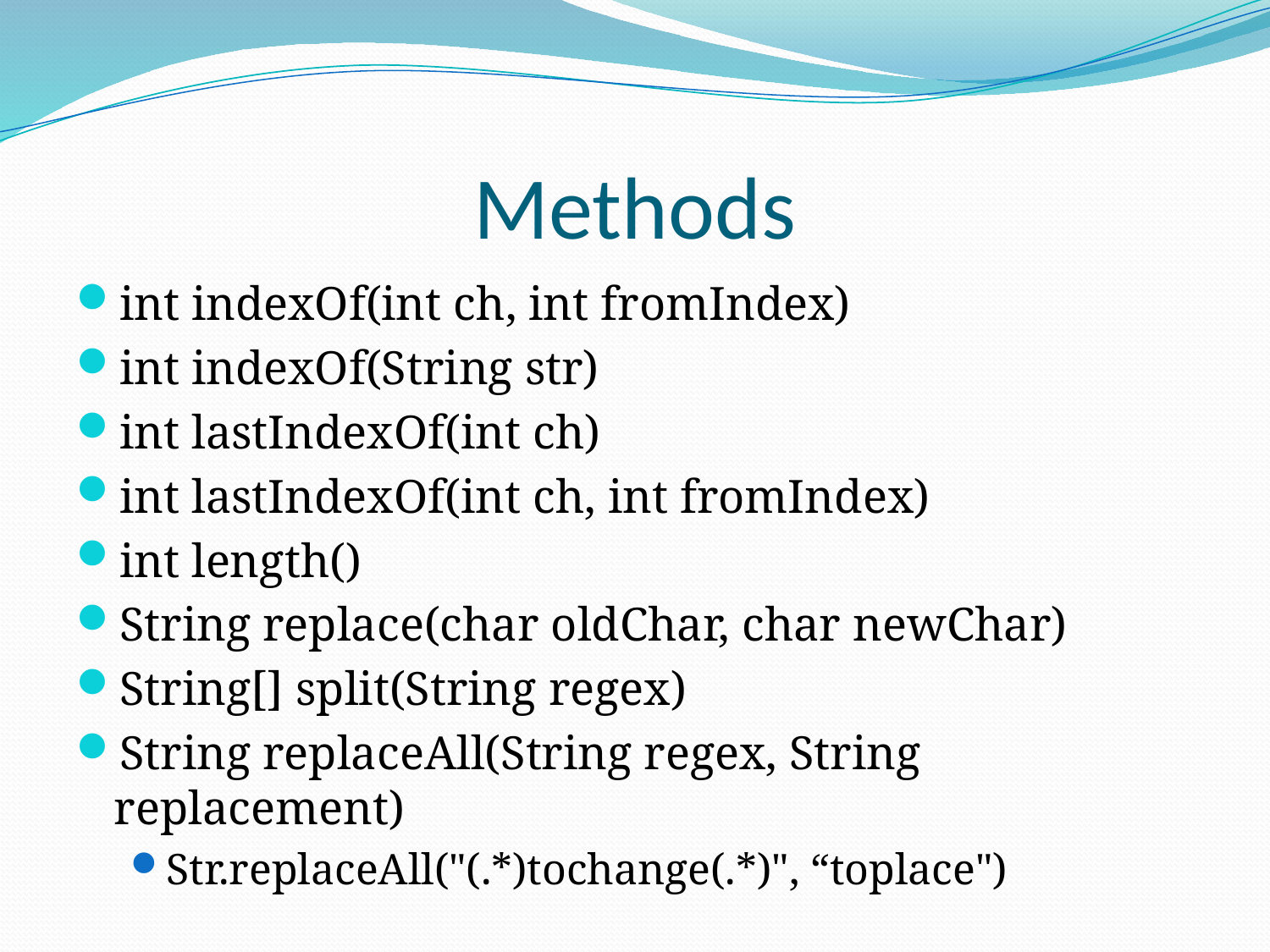

# Methods
int indexOf(int ch, int fromIndex)
int indexOf(String str)
int lastIndexOf(int ch)
int lastIndexOf(int ch, int fromIndex)
int length()
String replace(char oldChar, char newChar)
String[] split(String regex)
String replaceAll(String regex, String replacement)
Str.replaceAll("(.*)tochange(.*)", “toplace")